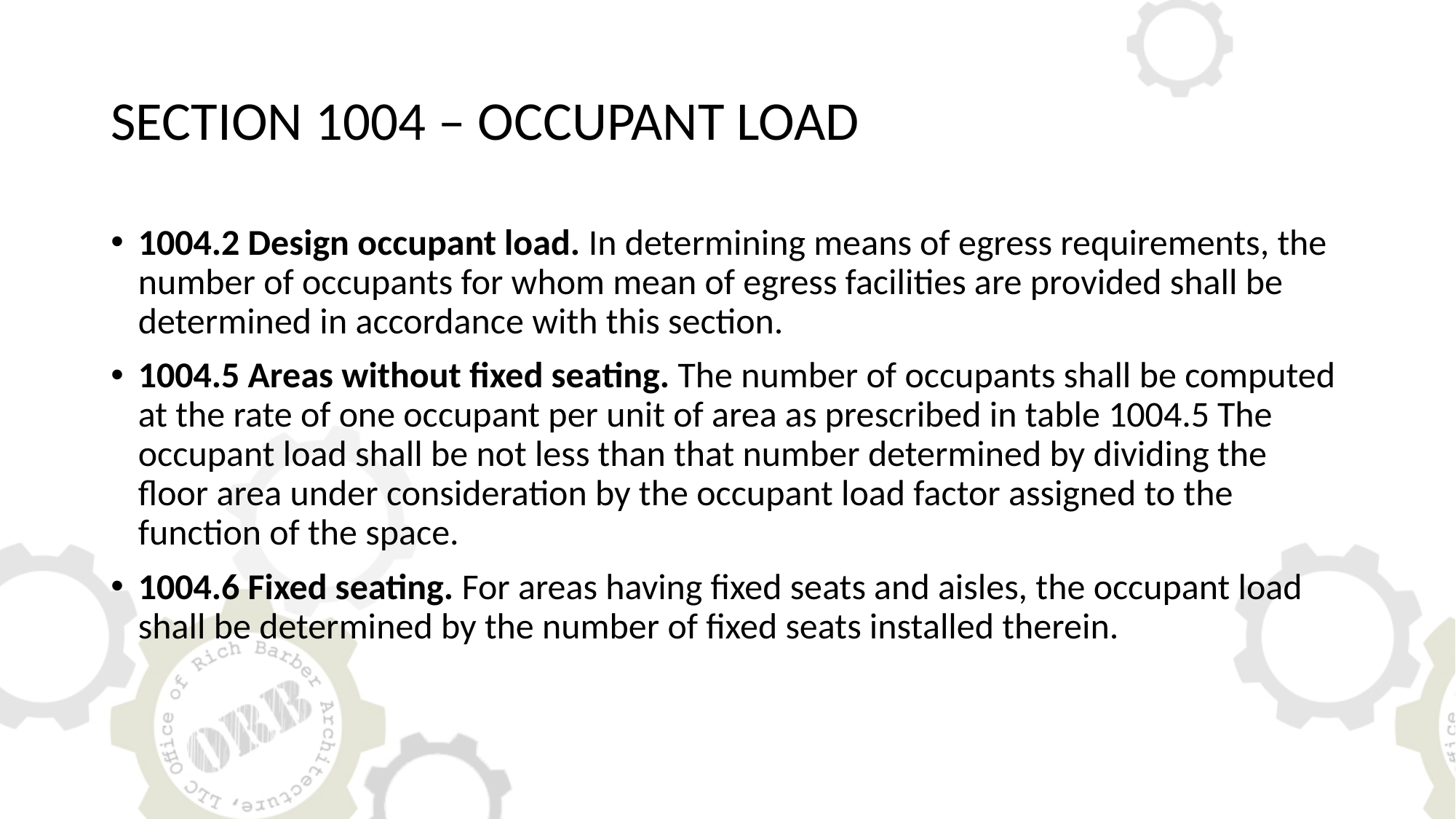

# SECTION 1004 – OCCUPANT LOAD
1004.2 Design occupant load. In determining means of egress requirements, the number of occupants for whom mean of egress facilities are provided shall be determined in accordance with this section.
1004.5 Areas without fixed seating. The number of occupants shall be computed at the rate of one occupant per unit of area as prescribed in table 1004.5 The occupant load shall be not less than that number determined by dividing the floor area under consideration by the occupant load factor assigned to the function of the space.
1004.6 Fixed seating. For areas having fixed seats and aisles, the occupant load shall be determined by the number of fixed seats installed therein.